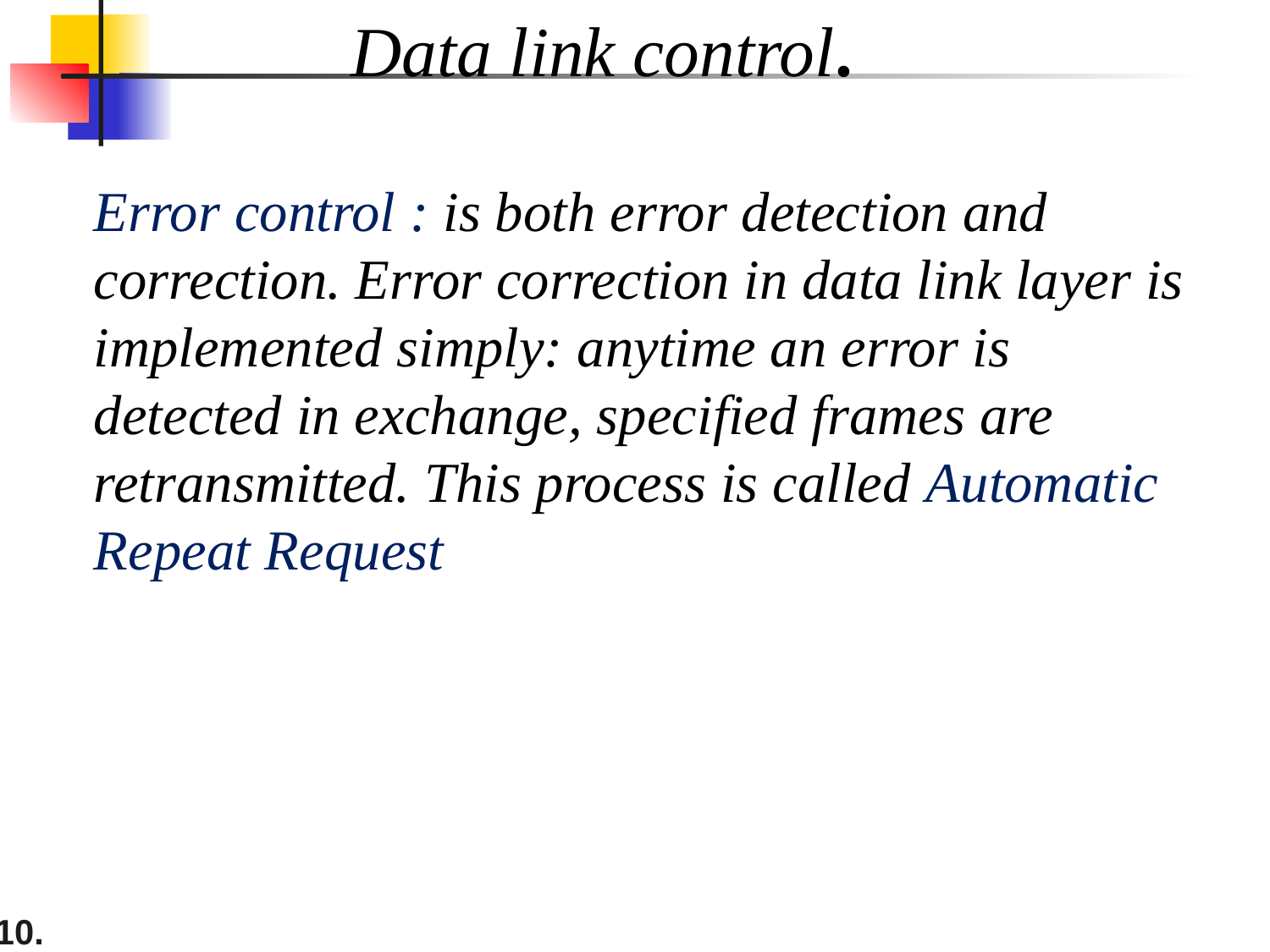

Data link control.

Error control : is both error detection and correction. Error correction in data link layer is implemented simply: anytime an error is detected in exchange, specified frames are retransmitted. This process is called Automatic Repeat Request
10.